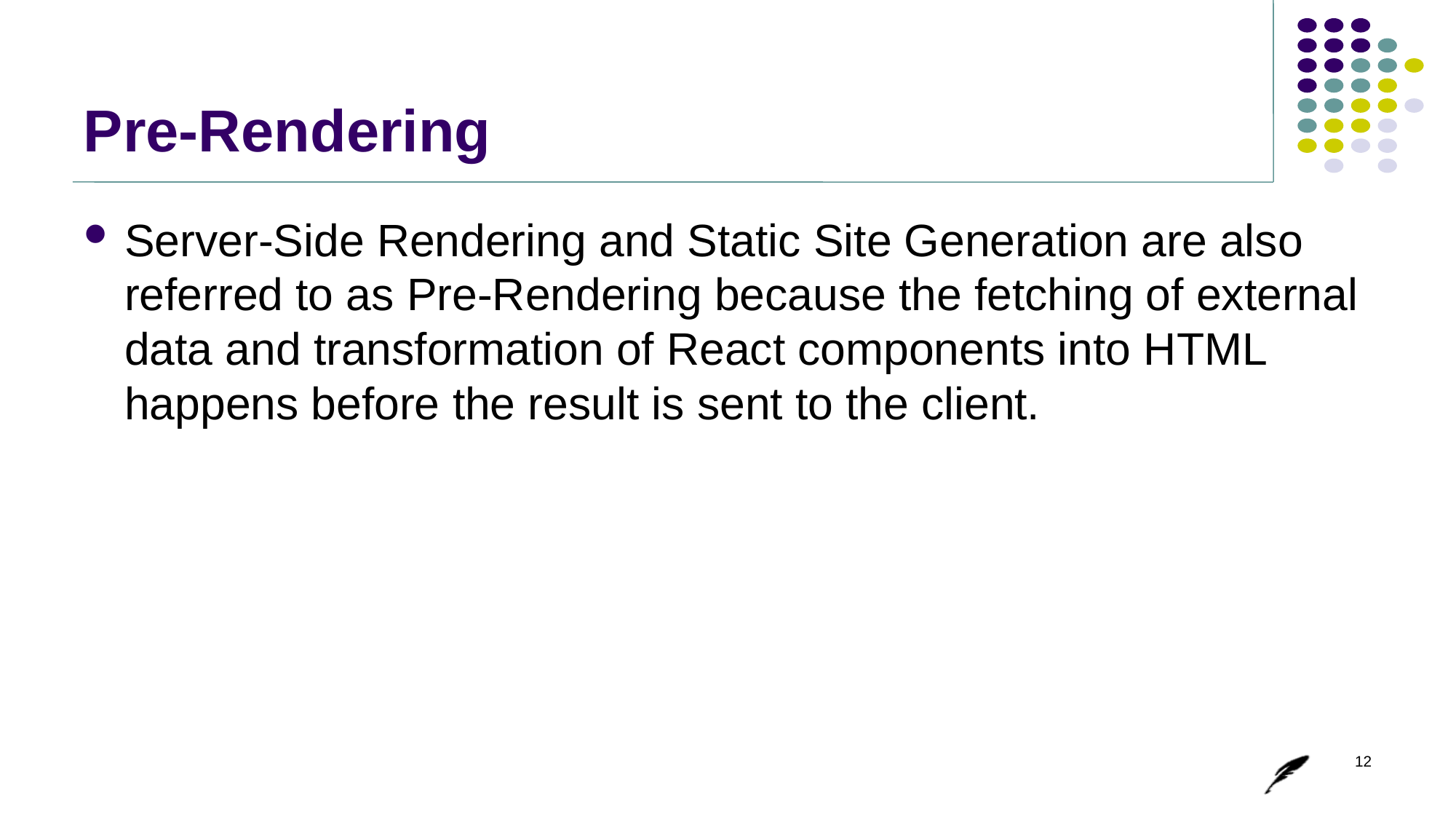

# Pre-Rendering
Server-Side Rendering and Static Site Generation are also referred to as Pre-Rendering because the fetching of external data and transformation of React components into HTML happens before the result is sent to the client.
12